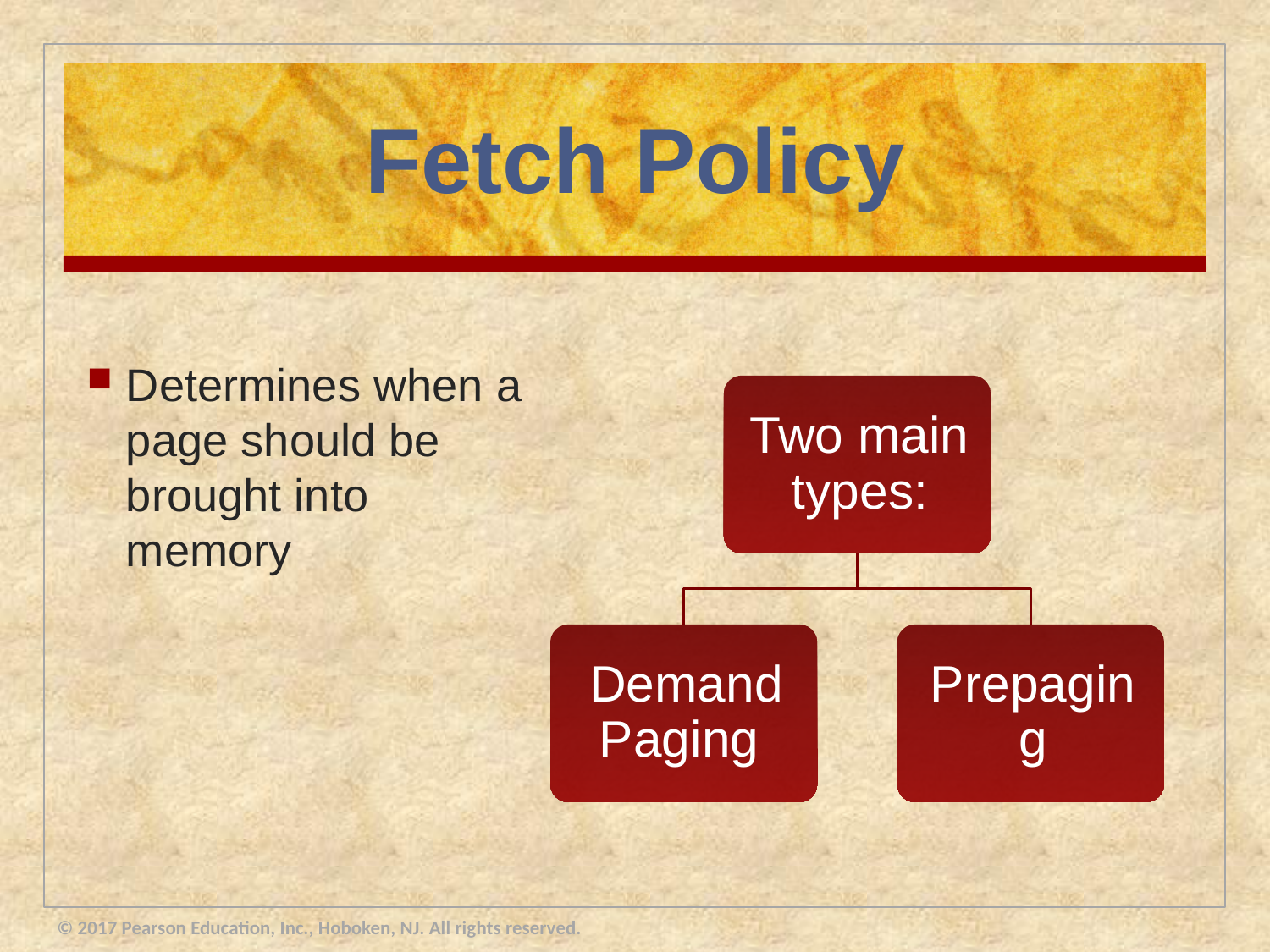

# Fetch Policy
Determines when a page should be brought into memory
Two main types:
Demand Paging
Prepaging
© 2017 Pearson Education, Inc., Hoboken, NJ. All rights reserved.